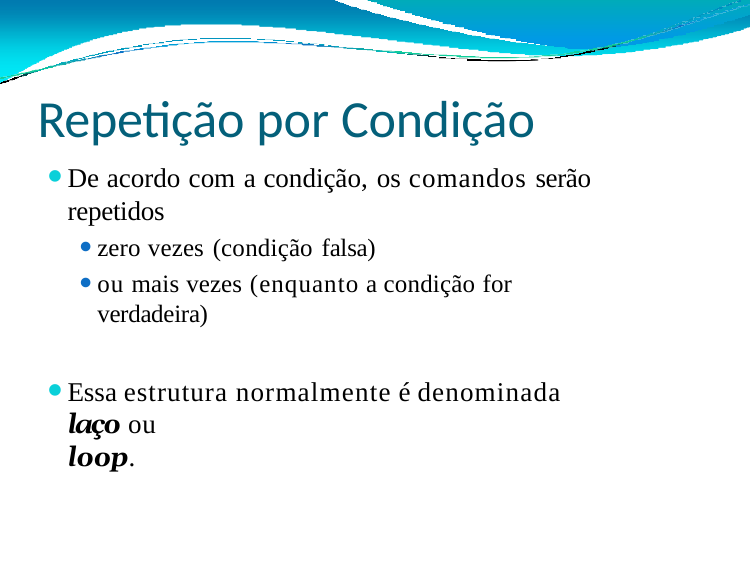

# Repetição por Condição
De acordo com a condição, os comandos serão repetidos
zero vezes (condição falsa)
ou mais vezes (enquanto a condição for verdadeira)

Essa estrutura normalmente é denominada laço ou
loop.